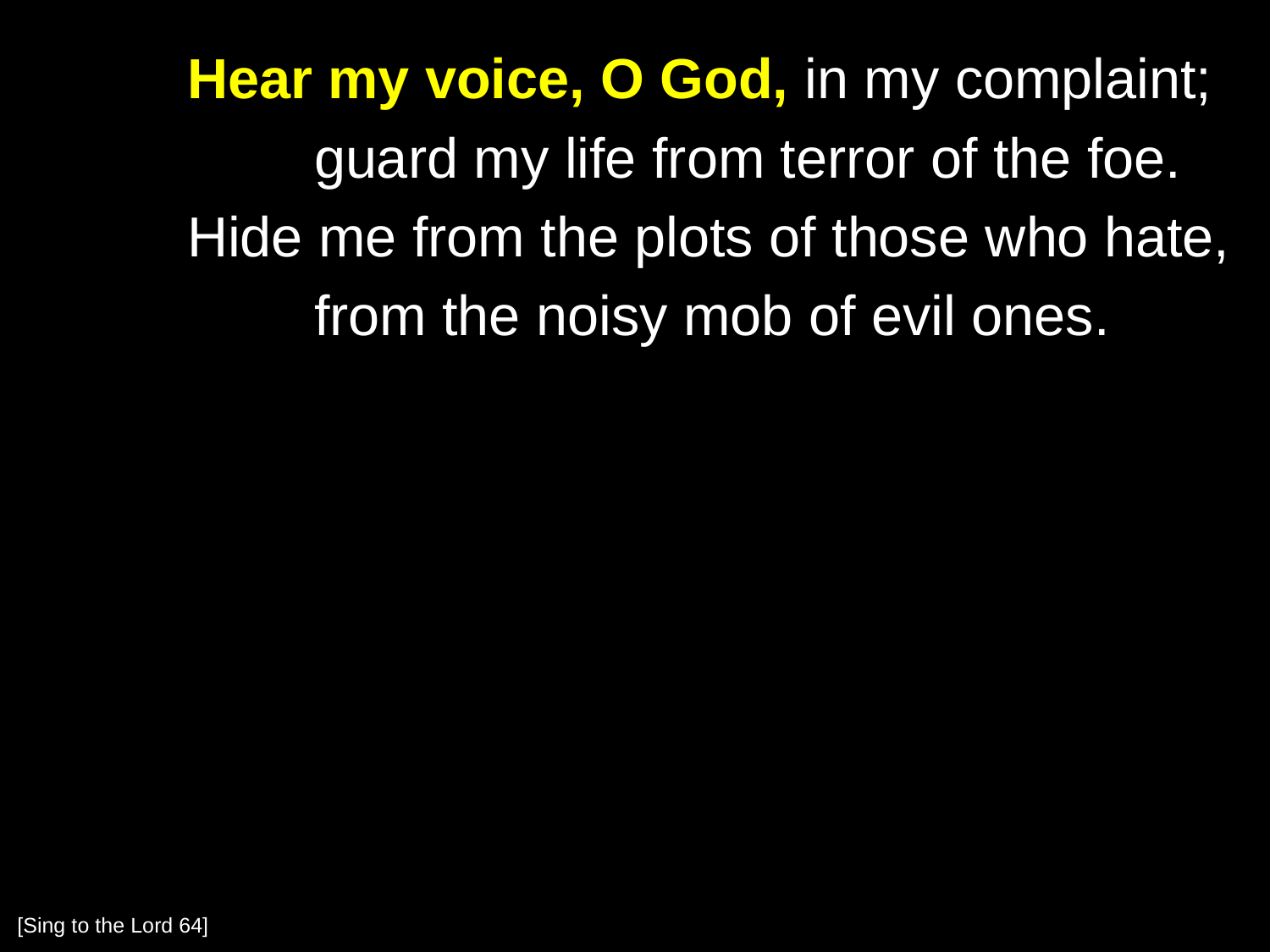

Hear my voice, O God, in my complaint;
		guard my life from terror of the foe.
	Hide me from the plots of those who hate,
		from the noisy mob of evil ones.
[Sing to the Lord 64]